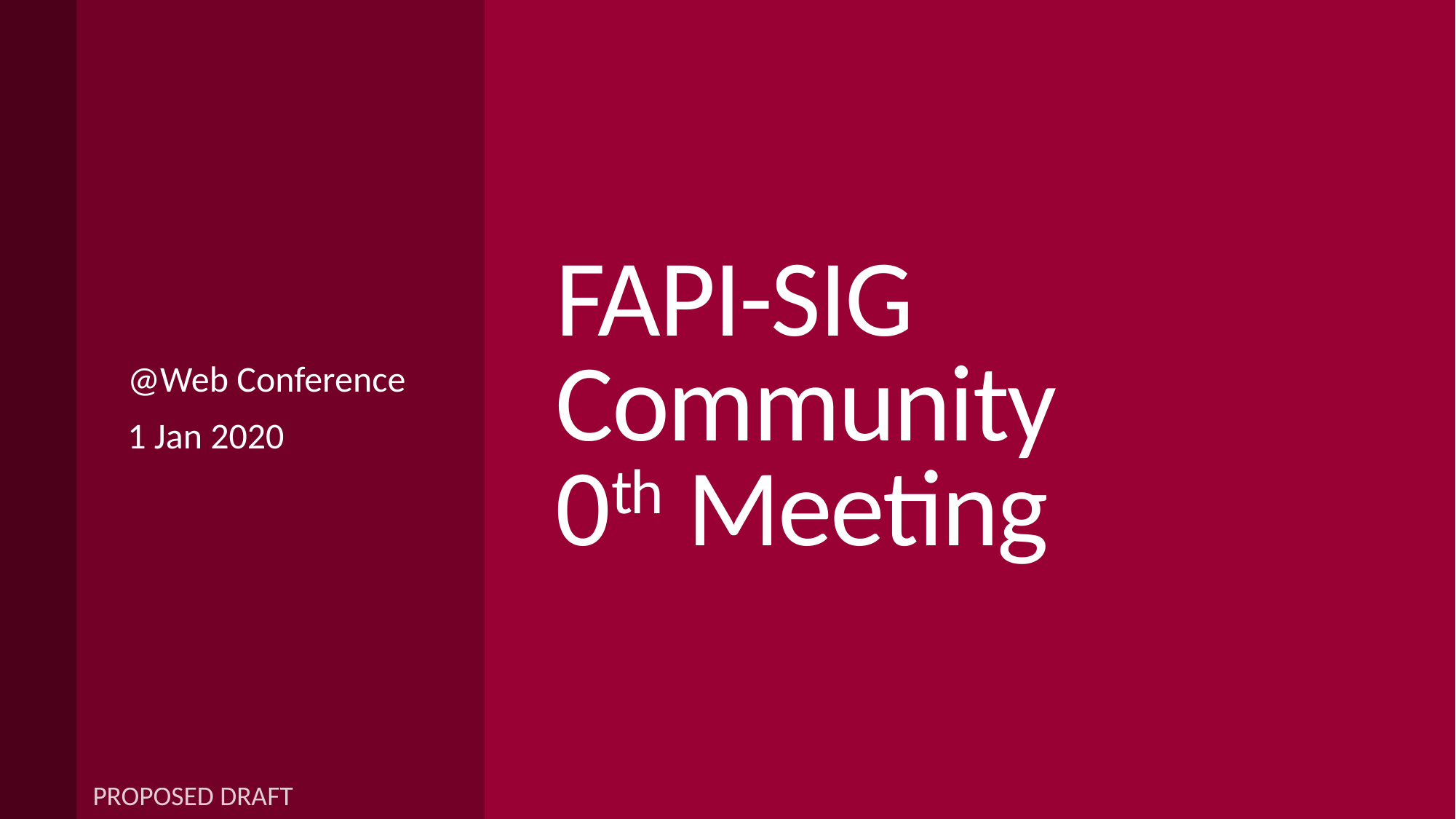

@Web Conference
1 Jan 2020
# FAPI-SIG Community 0th Meeting
PROPOSED DRAFT